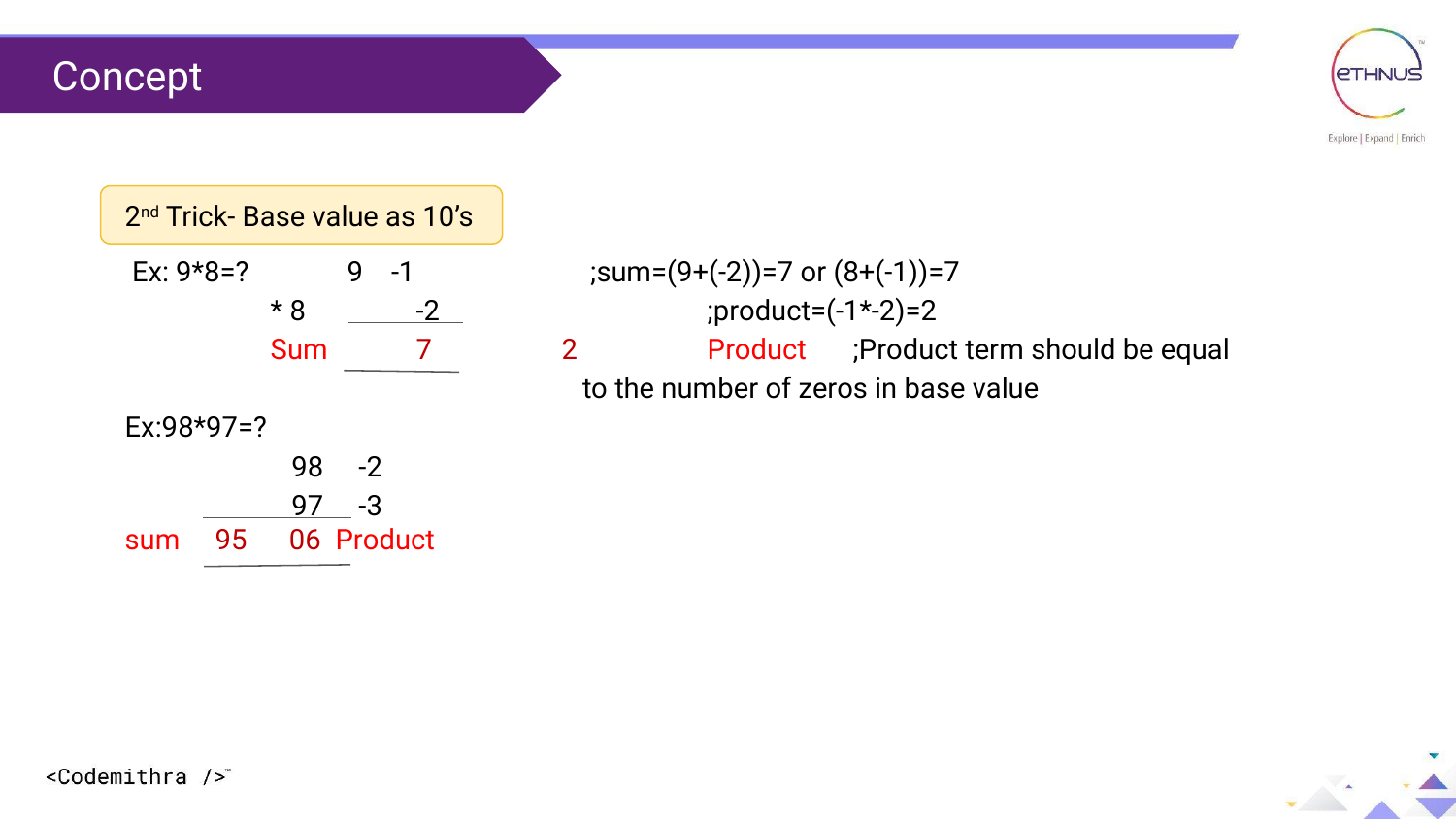

Concept

2nd Trick- Base value as 10’s
 Ex: 9*8=?              9    -1                         ;sum=(9+(-2))=7 or (8+(-1))=7
                    	* 8	-2                   	;product=(-1*-2)=2
            	Sum	7 	2	Product 	;Product term should be equal
                                                                 to the number of zeros in base value
Ex:98*97=?
  	   98     -2
   	   97     -3
   	sum     95      06  Product